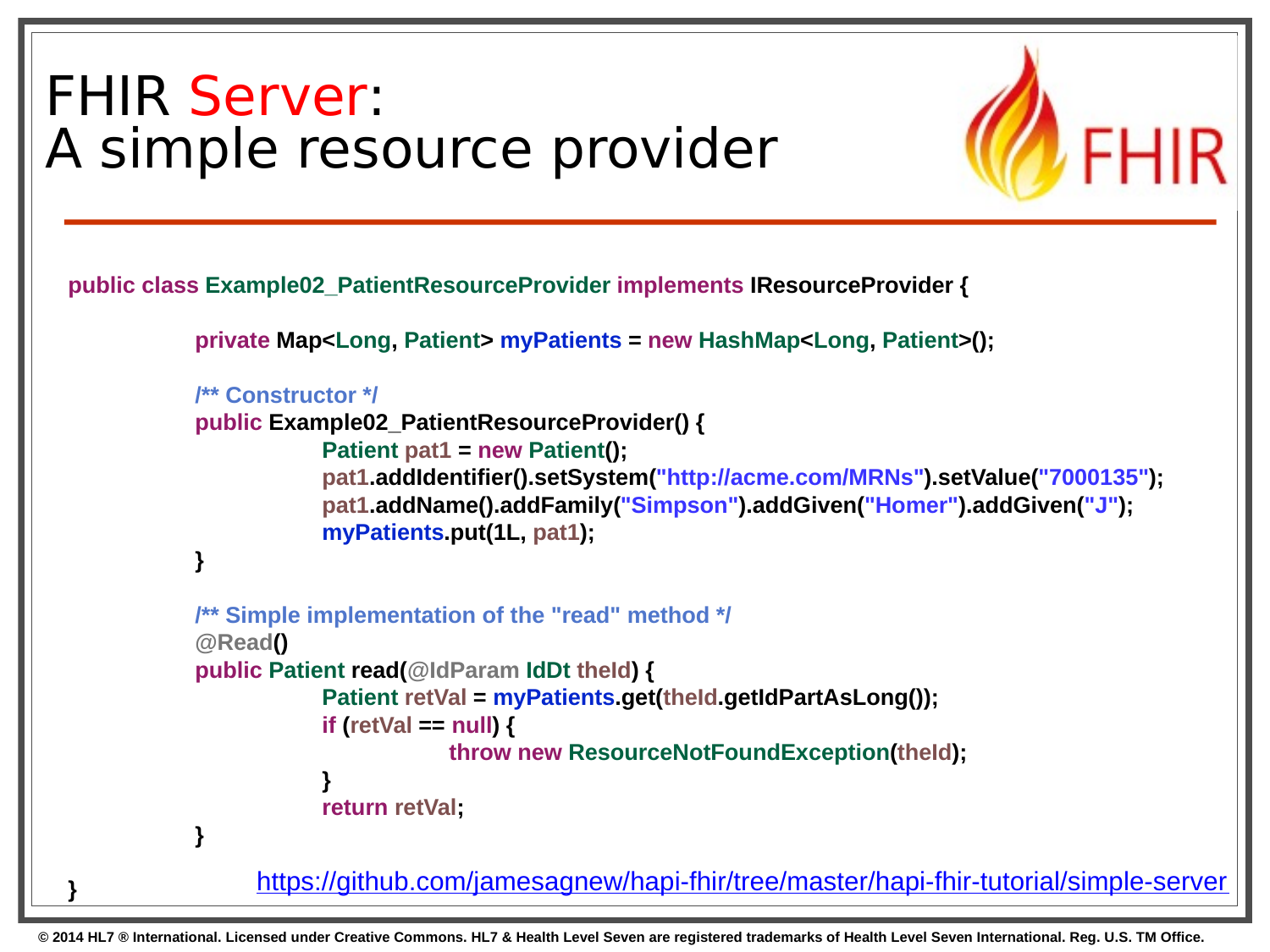

# FHIR Server:
A simple resource provider
public class Example02_PatientResourceProvider implements IResourceProvider {

	private Map<Long, Patient> myPatients = new HashMap<Long, Patient>();

	/** Constructor */
	public Example02_PatientResourceProvider() {
		Patient pat1 = new Patient();
		pat1.addIdentifier().setSystem("http://acme.com/MRNs").setValue("7000135");
		pat1.addName().addFamily("Simpson").addGiven("Homer").addGiven("J");
		myPatients.put(1L, pat1);
	}

	/** Simple implementation of the "read" method */
	@Read()
	public Patient read(@IdParam IdDt theId) {
		Patient retVal = myPatients.get(theId.getIdPartAsLong());
		if (retVal == null) {
			throw new ResourceNotFoundException(theId);
		}
		return retVal;
	}

}
https://github.com/jamesagnew/hapi-fhir/tree/master/hapi-fhir-tutorial/simple-server
37